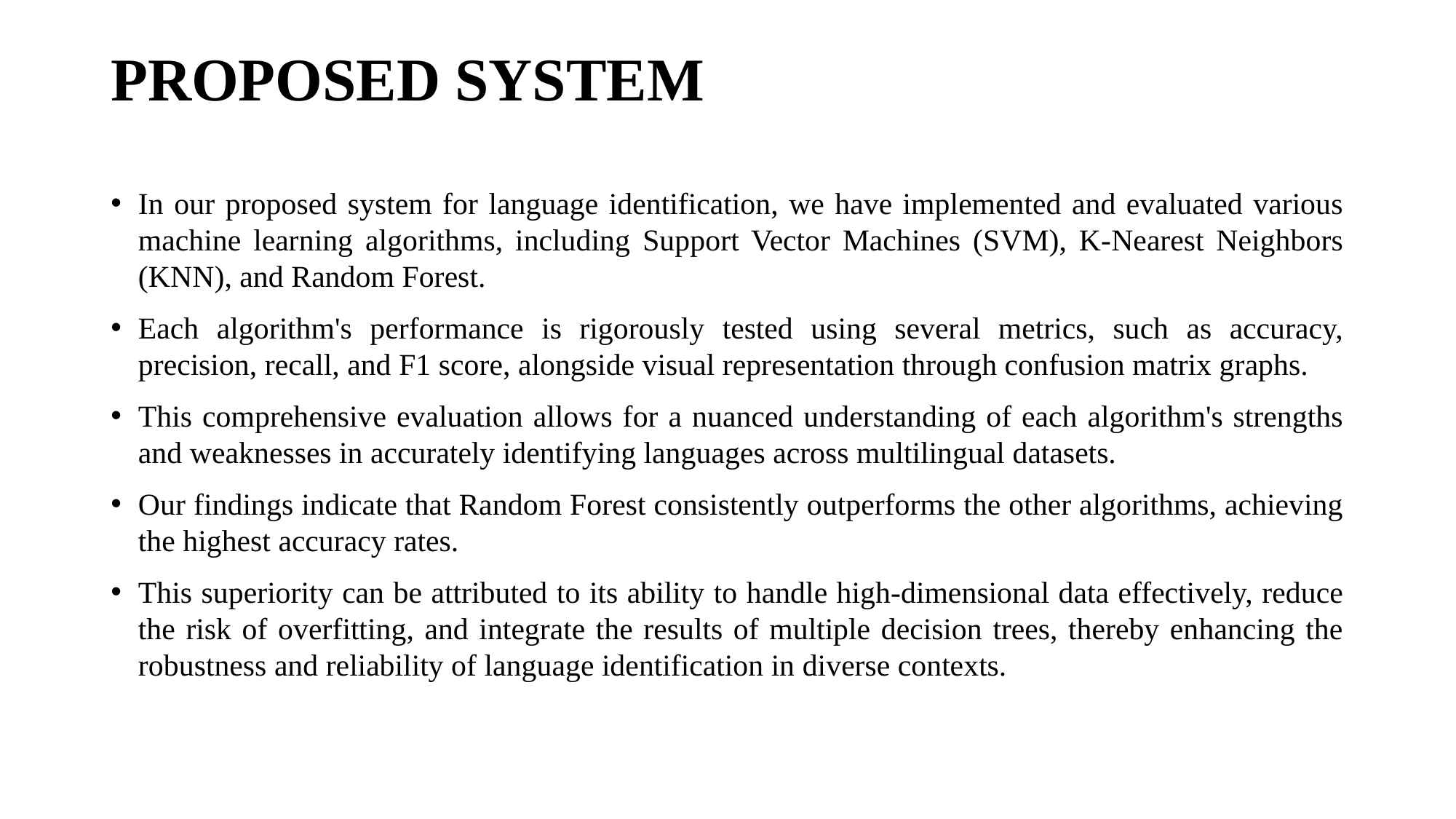

# PROPOSED SYSTEM
In our proposed system for language identification, we have implemented and evaluated various machine learning algorithms, including Support Vector Machines (SVM), K-Nearest Neighbors (KNN), and Random Forest.
Each algorithm's performance is rigorously tested using several metrics, such as accuracy, precision, recall, and F1 score, alongside visual representation through confusion matrix graphs.
This comprehensive evaluation allows for a nuanced understanding of each algorithm's strengths and weaknesses in accurately identifying languages across multilingual datasets.
Our findings indicate that Random Forest consistently outperforms the other algorithms, achieving the highest accuracy rates.
This superiority can be attributed to its ability to handle high-dimensional data effectively, reduce the risk of overfitting, and integrate the results of multiple decision trees, thereby enhancing the robustness and reliability of language identification in diverse contexts.